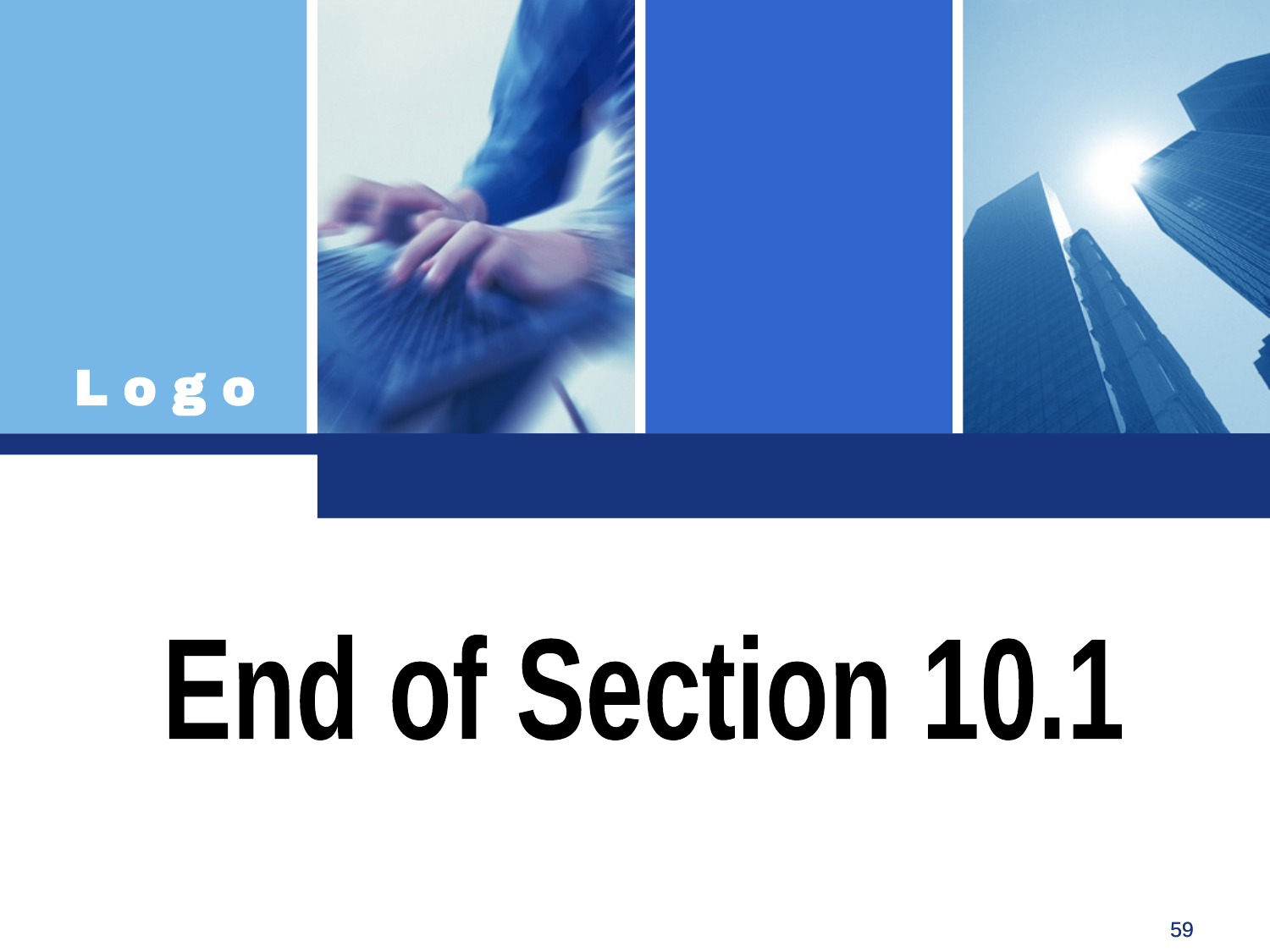

End of Section 10.1
Click to edit company slogan .
59
59